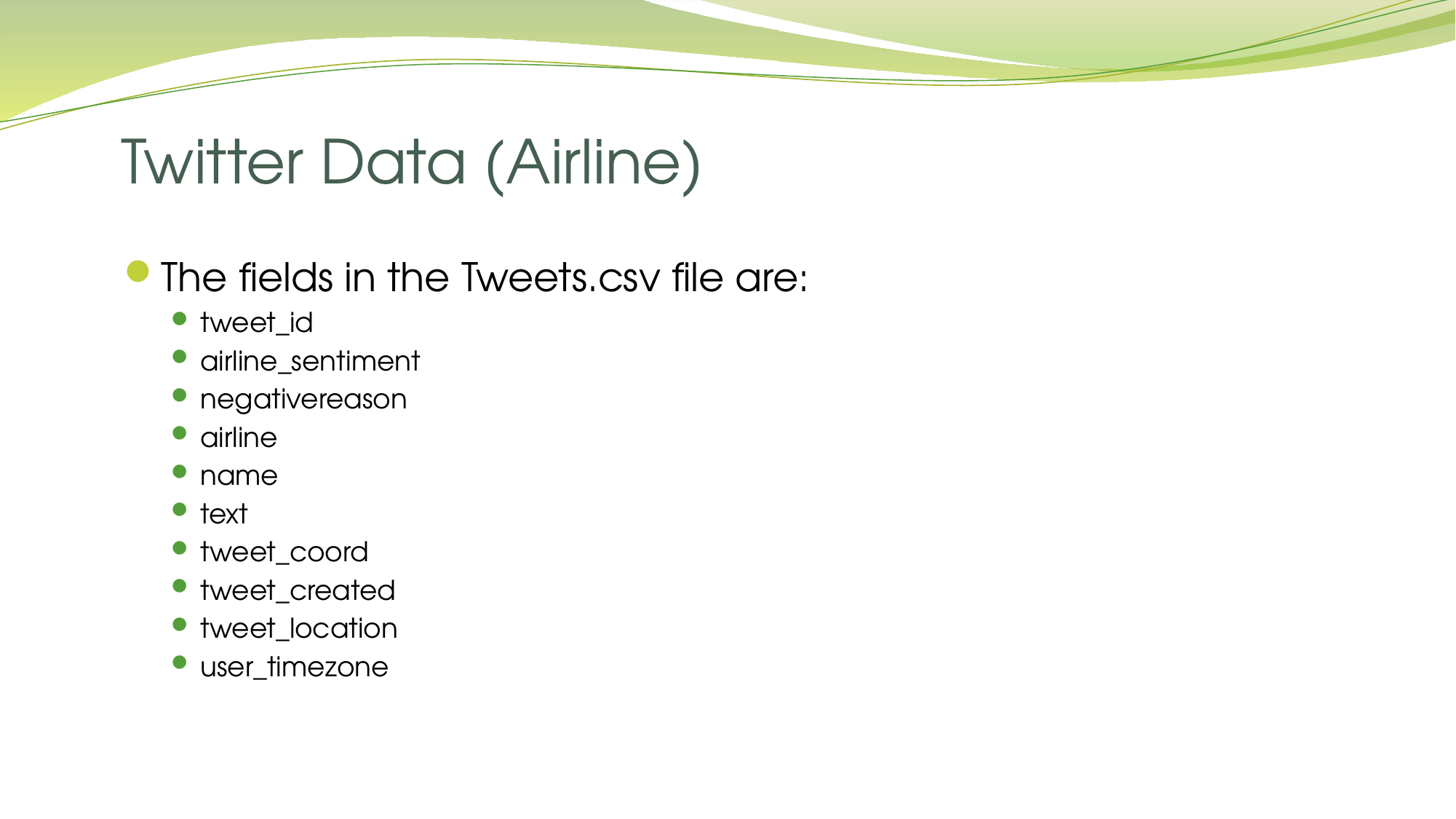

# Twitter Data (Airline)
The fields in the Tweets.csv file are:
tweet_id
airline_sentiment
negativereason
airline
name
text
tweet_coord
tweet_created
tweet_location
user_timezone